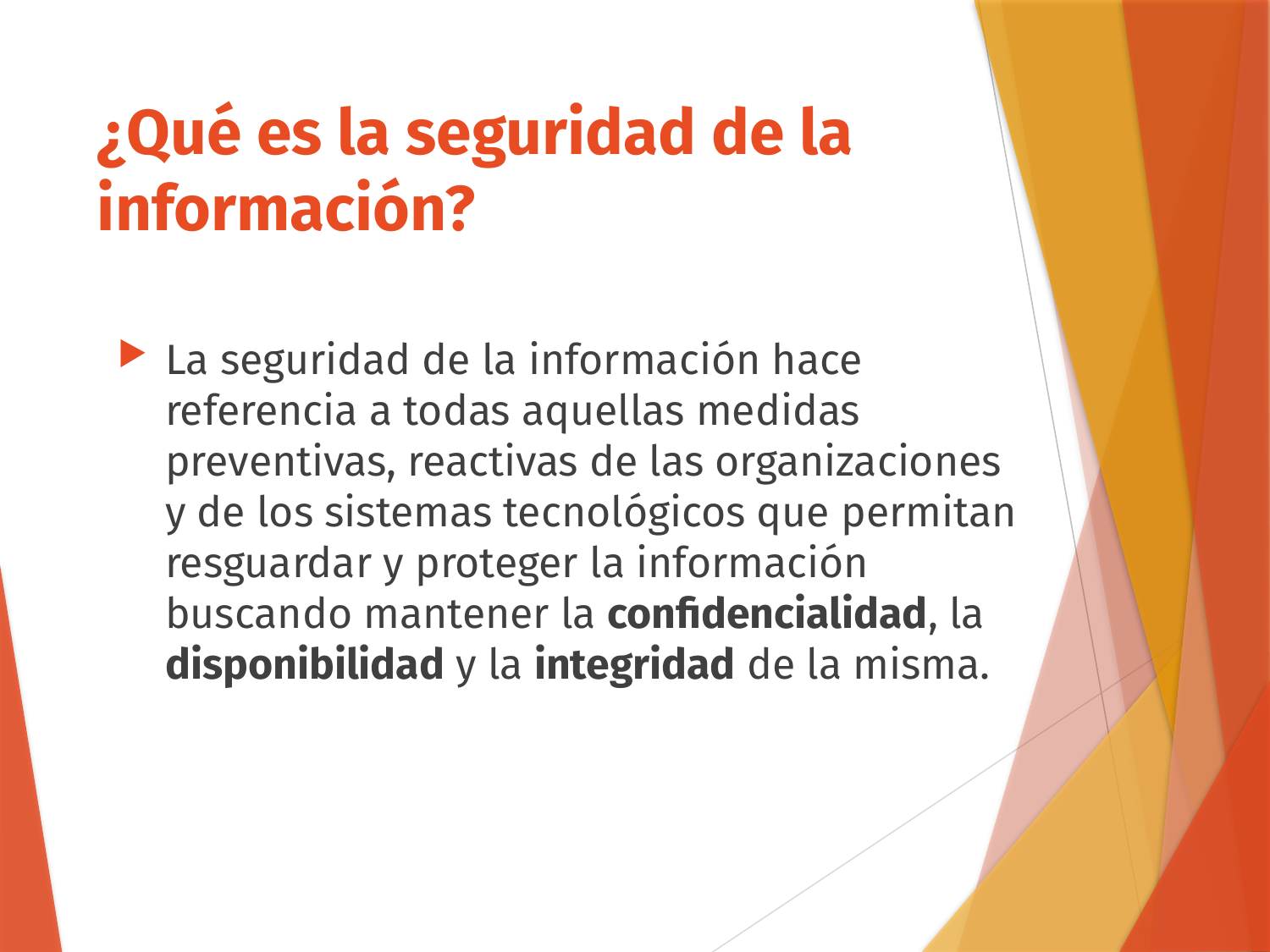

# ¿Qué es la seguridad de la información?
La seguridad de la información hace referencia a todas aquellas medidas preventivas, reactivas de las organizaciones y de los sistemas tecnológicos que permitan resguardar y proteger la información buscando mantener la confidencialidad, la disponibilidad y la integridad de la misma.